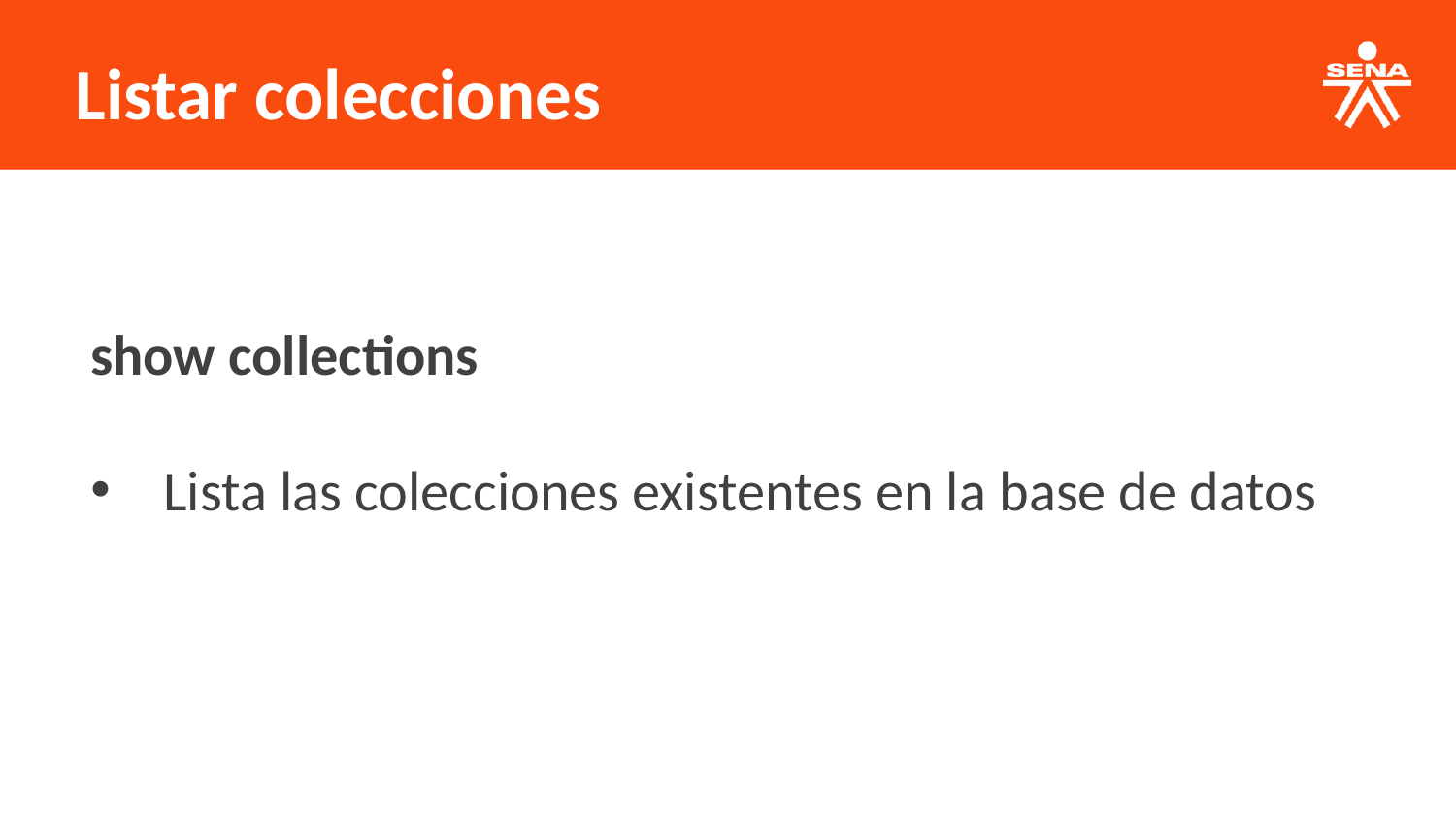

Listar colecciones
show collections

Lista las colecciones existentes en la base de datos